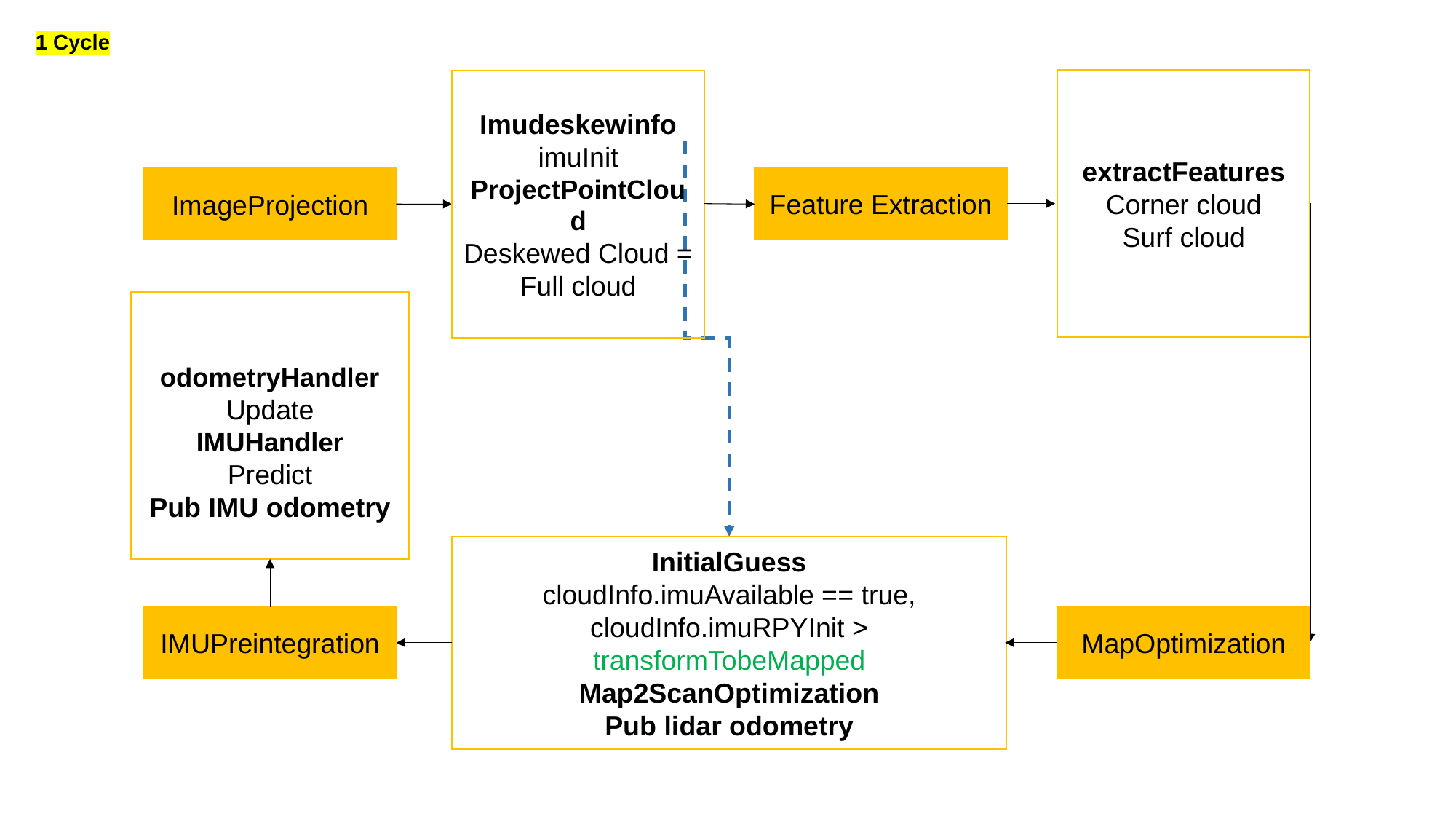

1 Cycle
extractFeatures
Corner cloud
Surf cloud
Imudeskewinfo
imuInit
ProjectPointCloud
Deskewed Cloud = Full cloud
Feature Extraction
ImageProjection

odometryHandler
Update
IMUHandler
Predict
Pub IMU odometry
InitialGuess
cloudInfo.imuAvailable == true,
cloudInfo.imuRPYInit > transformTobeMapped
Map2ScanOptimization
Pub lidar odometry
IMUPreintegration
MapOptimization